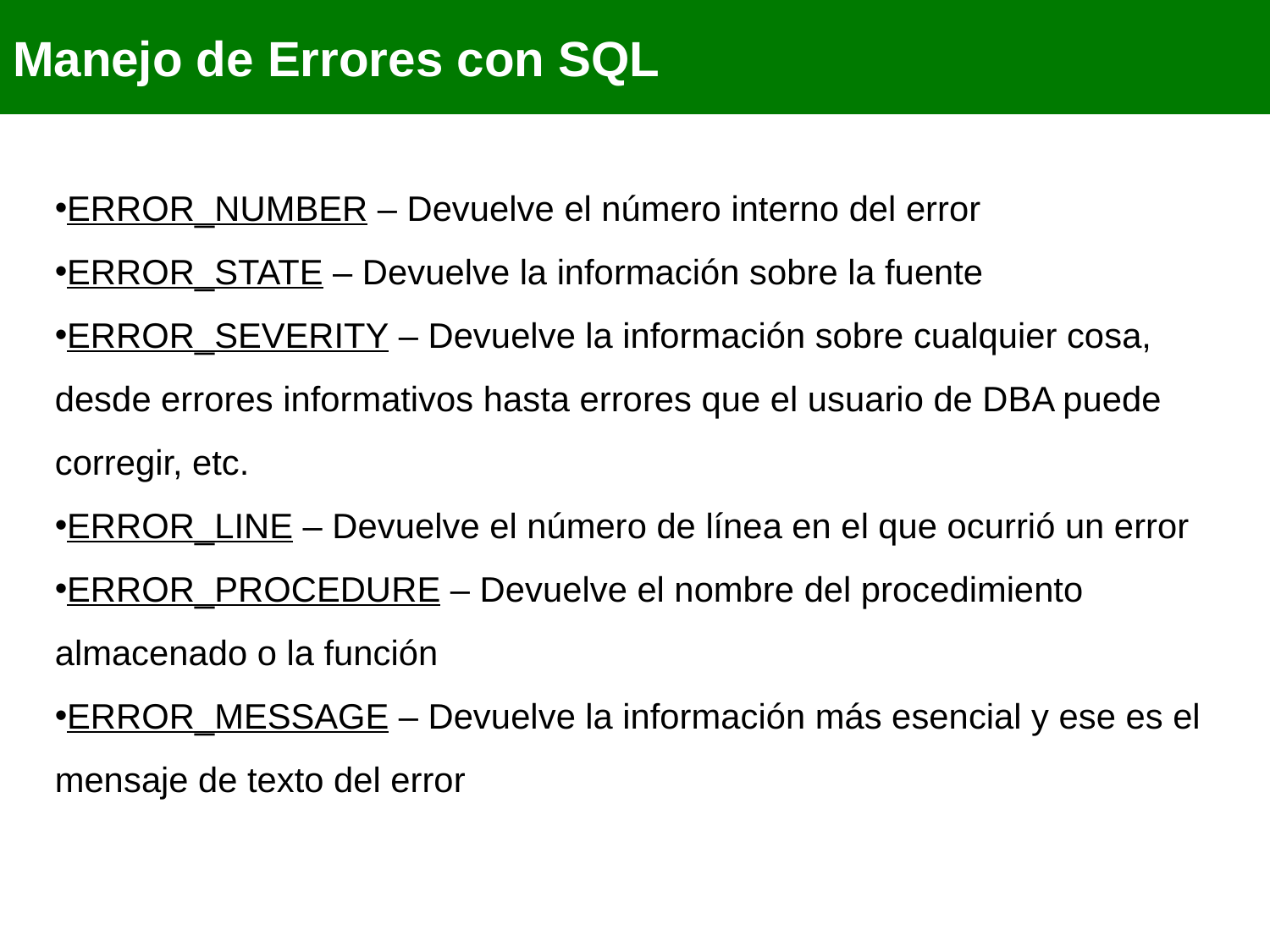

# Manejo de Errores con SQL
ERROR_NUMBER – Devuelve el número interno del error
ERROR_STATE – Devuelve la información sobre la fuente
ERROR_SEVERITY – Devuelve la información sobre cualquier cosa, desde errores informativos hasta errores que el usuario de DBA puede corregir, etc.
ERROR_LINE – Devuelve el número de línea en el que ocurrió un error
ERROR_PROCEDURE – Devuelve el nombre del procedimiento almacenado o la función
ERROR_MESSAGE – Devuelve la información más esencial y ese es el mensaje de texto del error